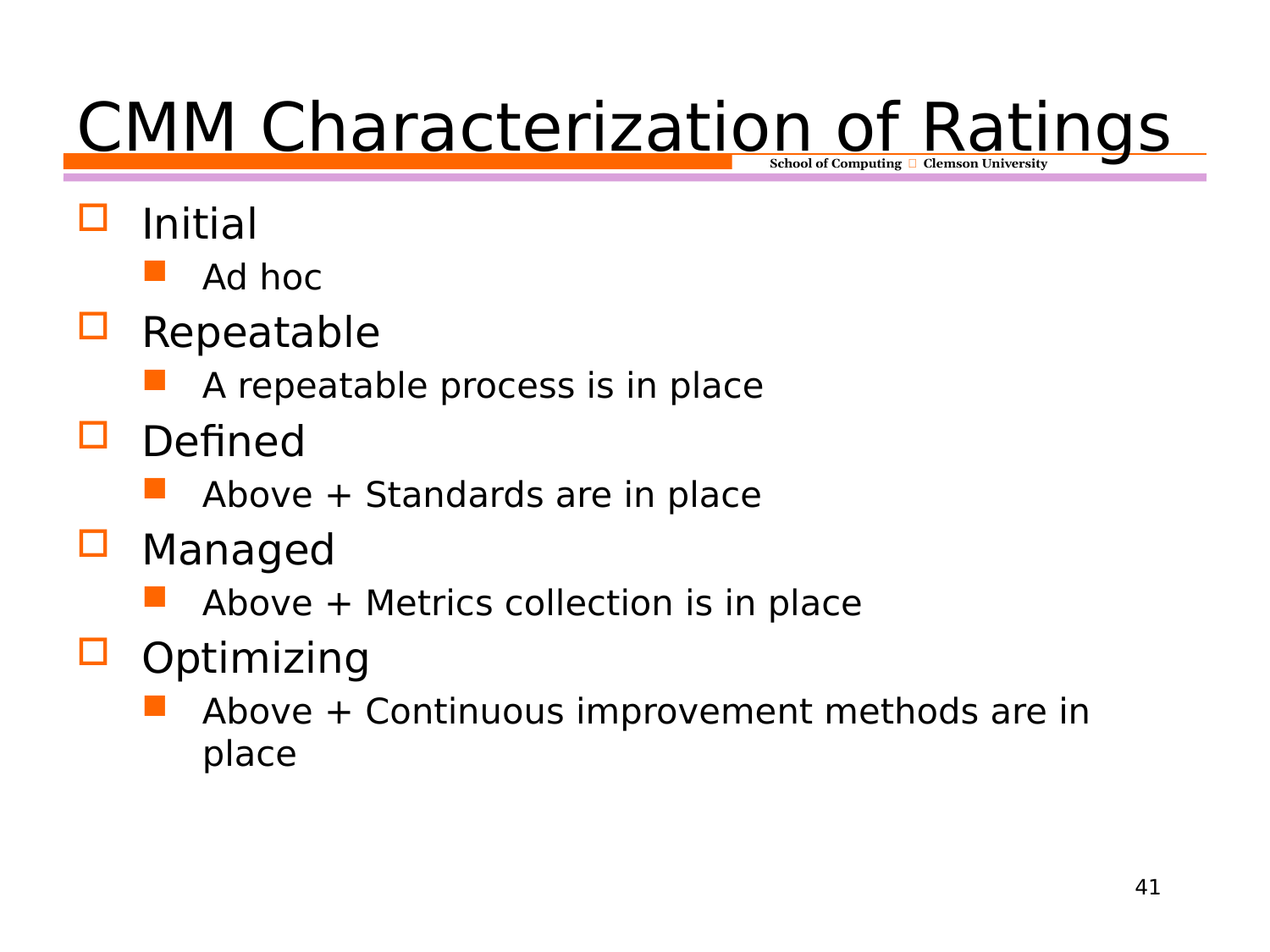

# CMM Characterization of Ratings
Initial
Ad hoc
Repeatable
A repeatable process is in place
Defined
Above + Standards are in place
Managed
Above + Metrics collection is in place
Optimizing
Above + Continuous improvement methods are in place

41